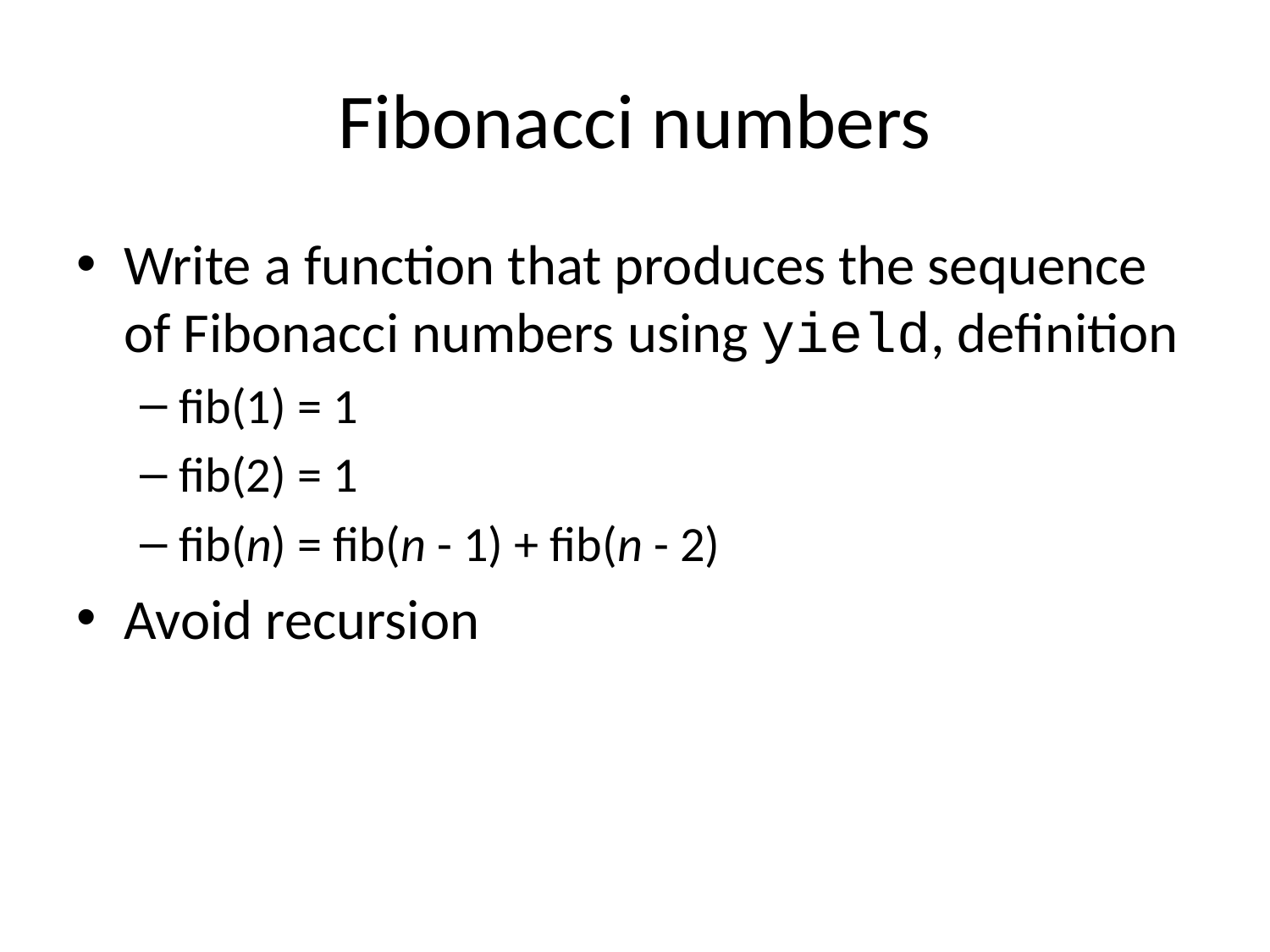

# Fibonacci numbers
Write a function that produces the sequence of Fibonacci numbers using yield, definition
fib(1) = 1
fib(2) = 1
fib(n) = fib(n - 1) + fib(n - 2)
Avoid recursion